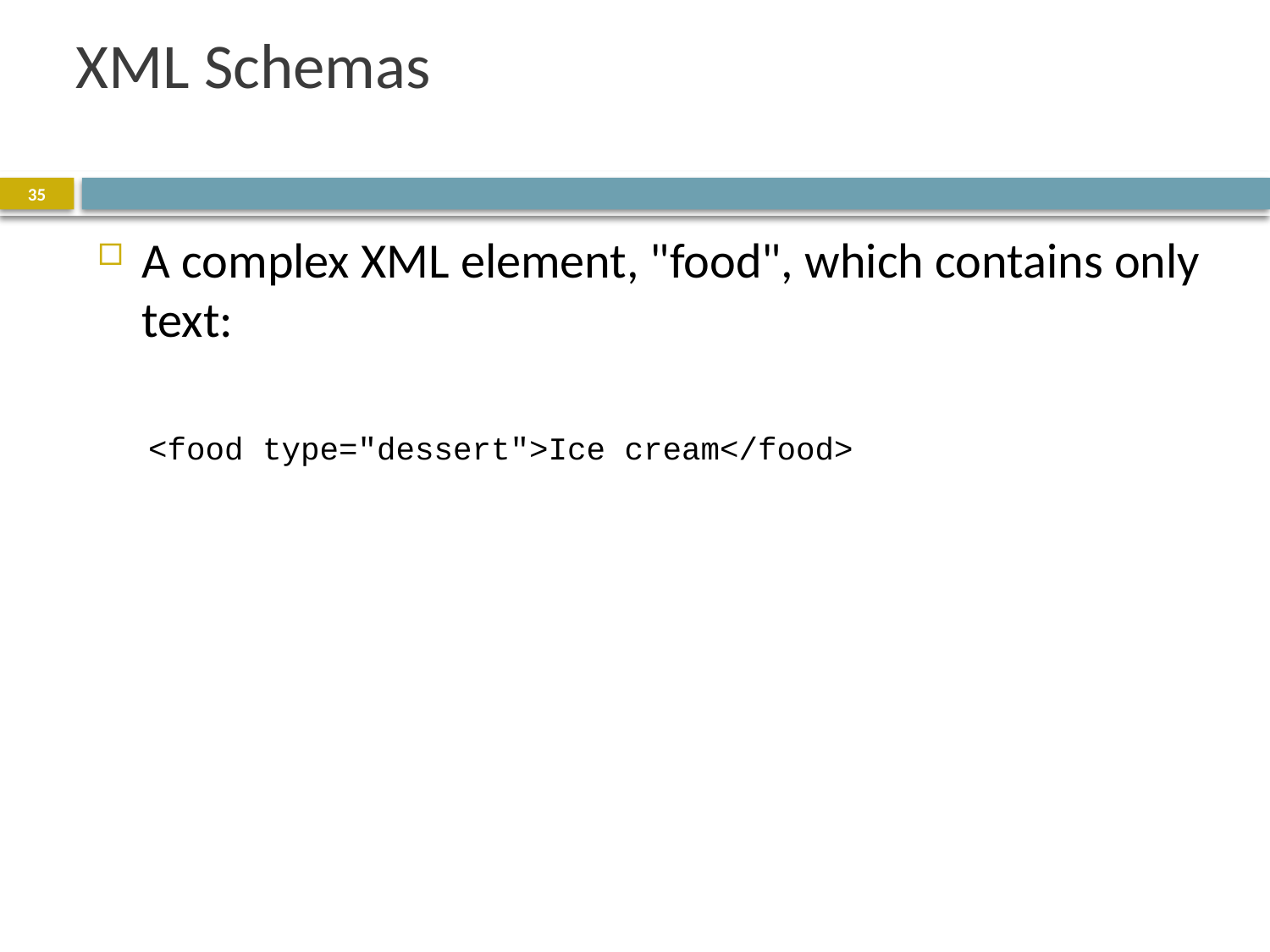

# XML Schemas
35
A complex XML element, "food", which contains only text:

<food type="dessert">Ice cream</food>